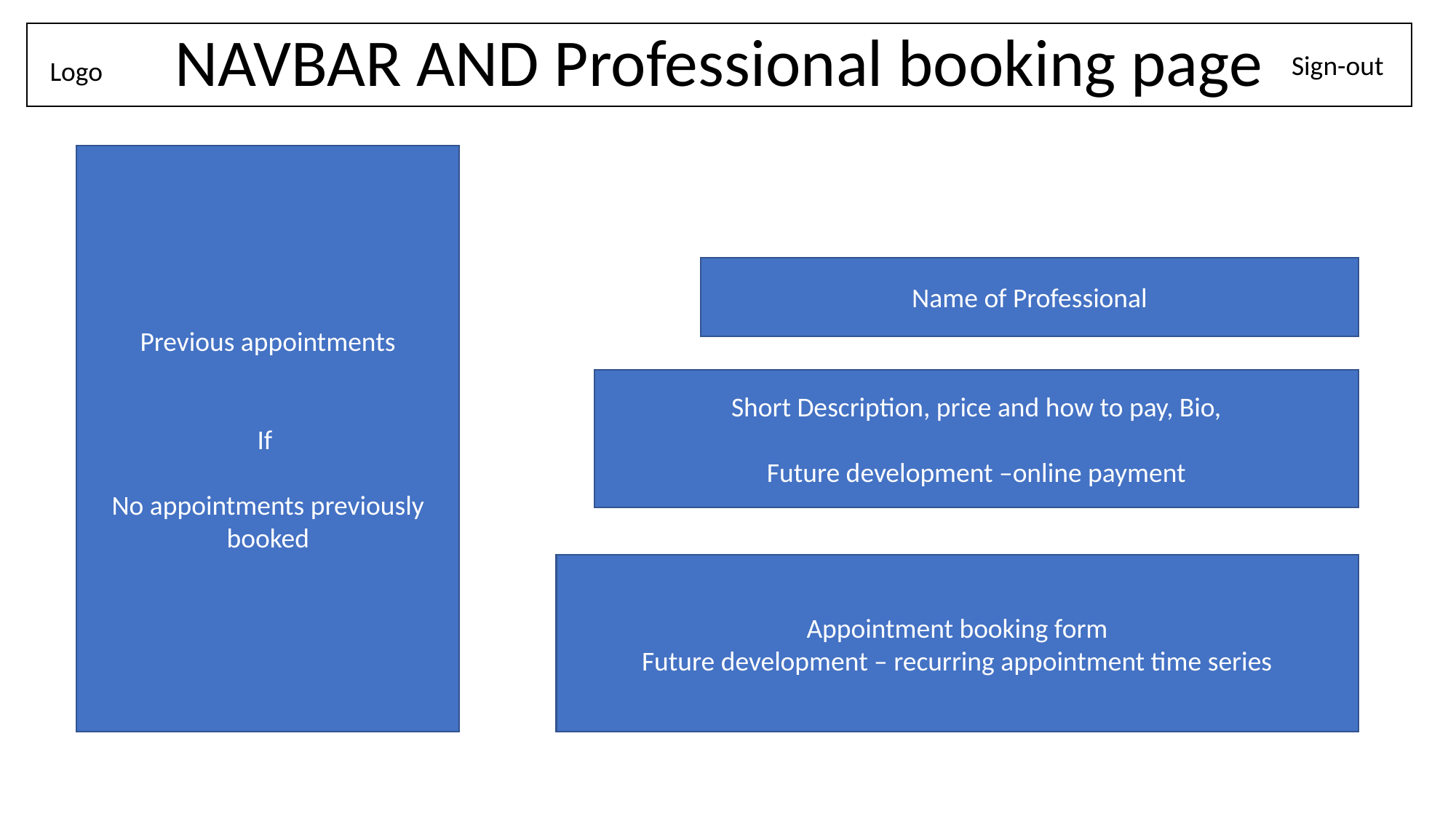

# NAVBAR AND Professional booking page
Sign-out
Logo
Previous appointments

If

No appointments previously booked
Name of Professional
Short Description, price and how to pay, Bio,

Future development –online payment
Appointment booking form
Future development – recurring appointment time series